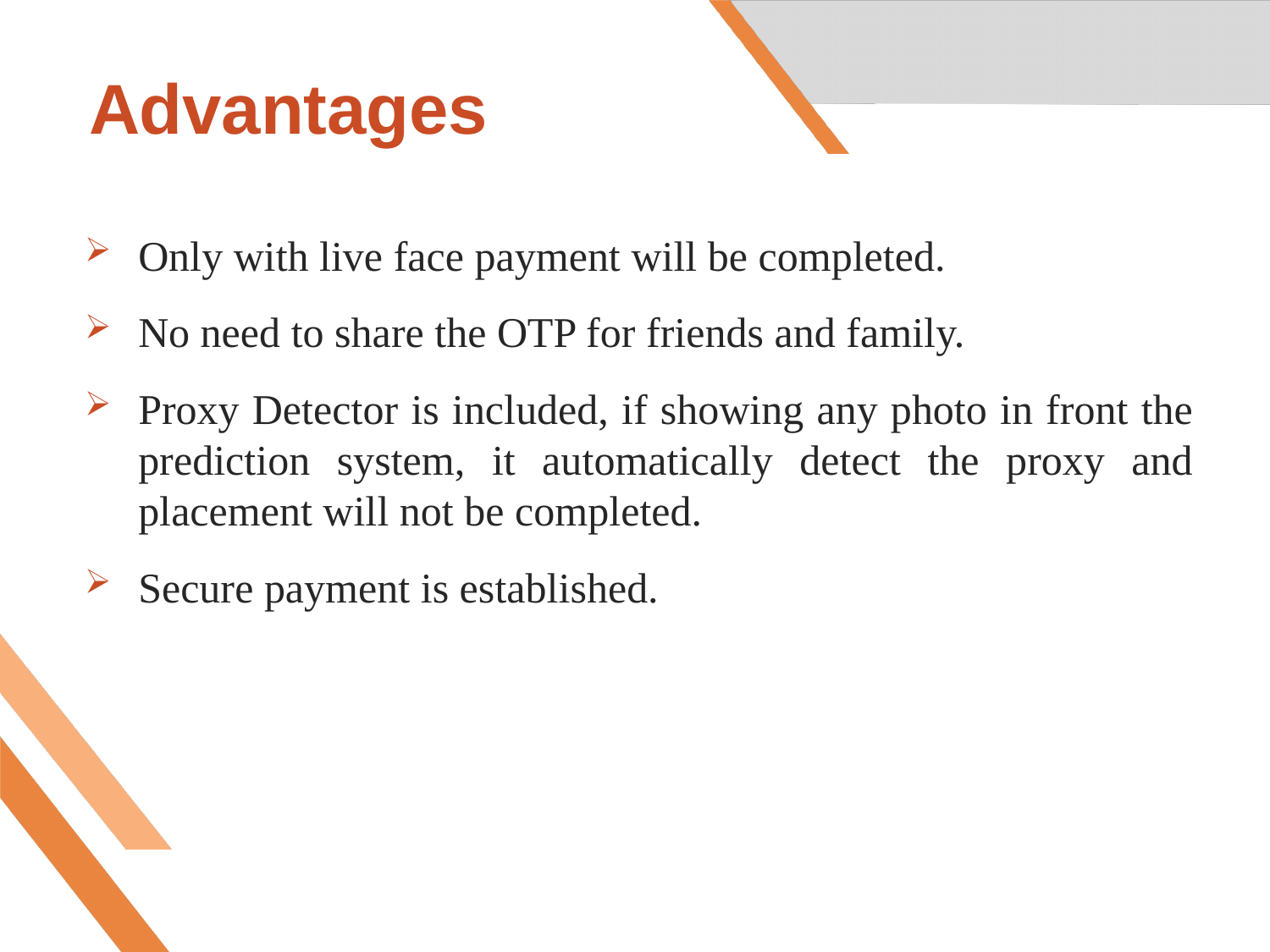

# Advantages
Only with live face payment will be completed.
No need to share the OTP for friends and family.
Proxy Detector is included, if showing any photo in front the prediction system, it automatically detect the proxy and placement will not be completed.
Secure payment is established.